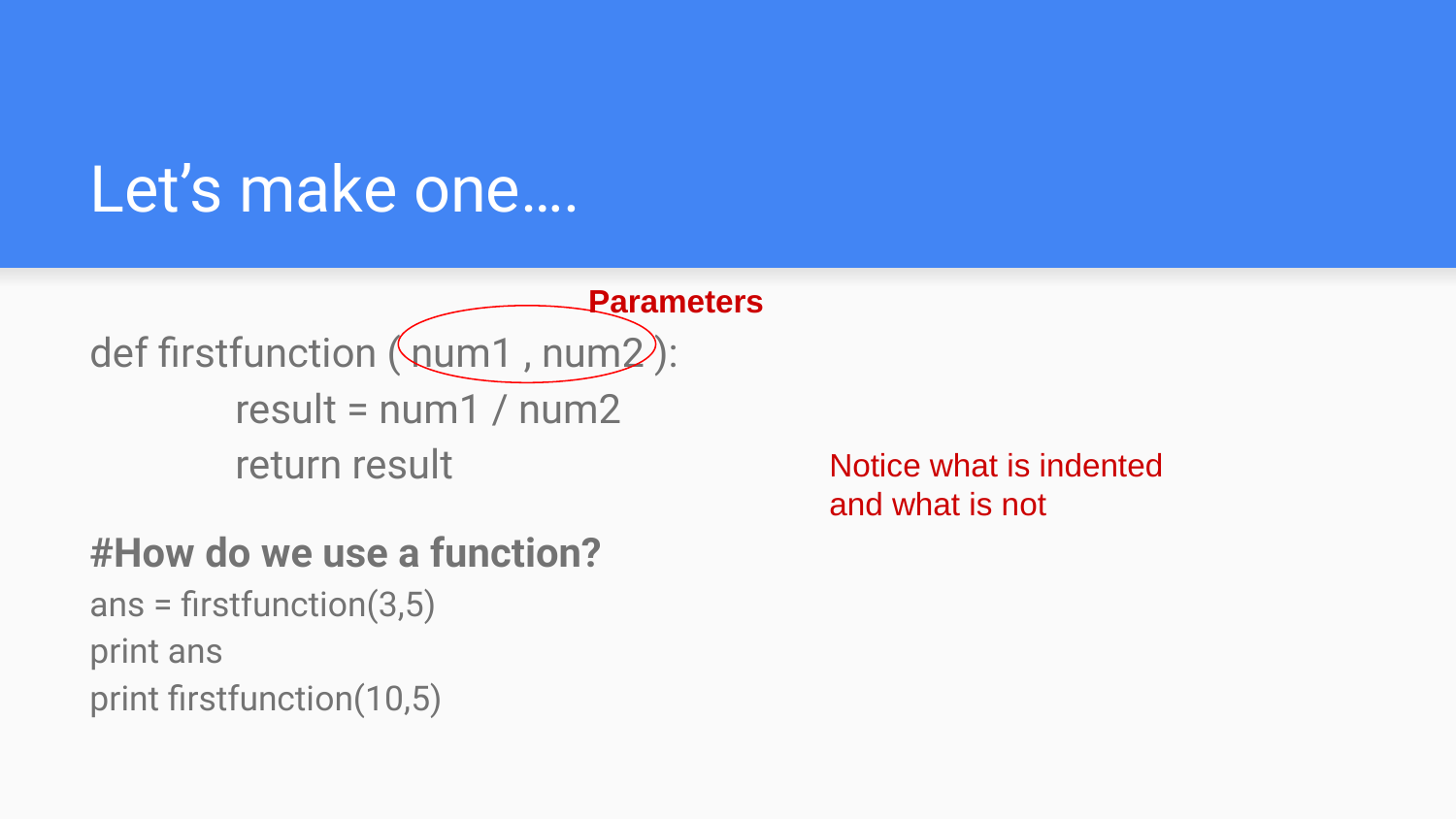

# Let’s make one….
Parameters
def firstfunction ( num1 , num2 ):
	result = num1 / num2
	return result
#How do we use a function?
ans = firstfunction(3,5)
print ans
print firstfunction(10,5)

Notice what is indented and what is not